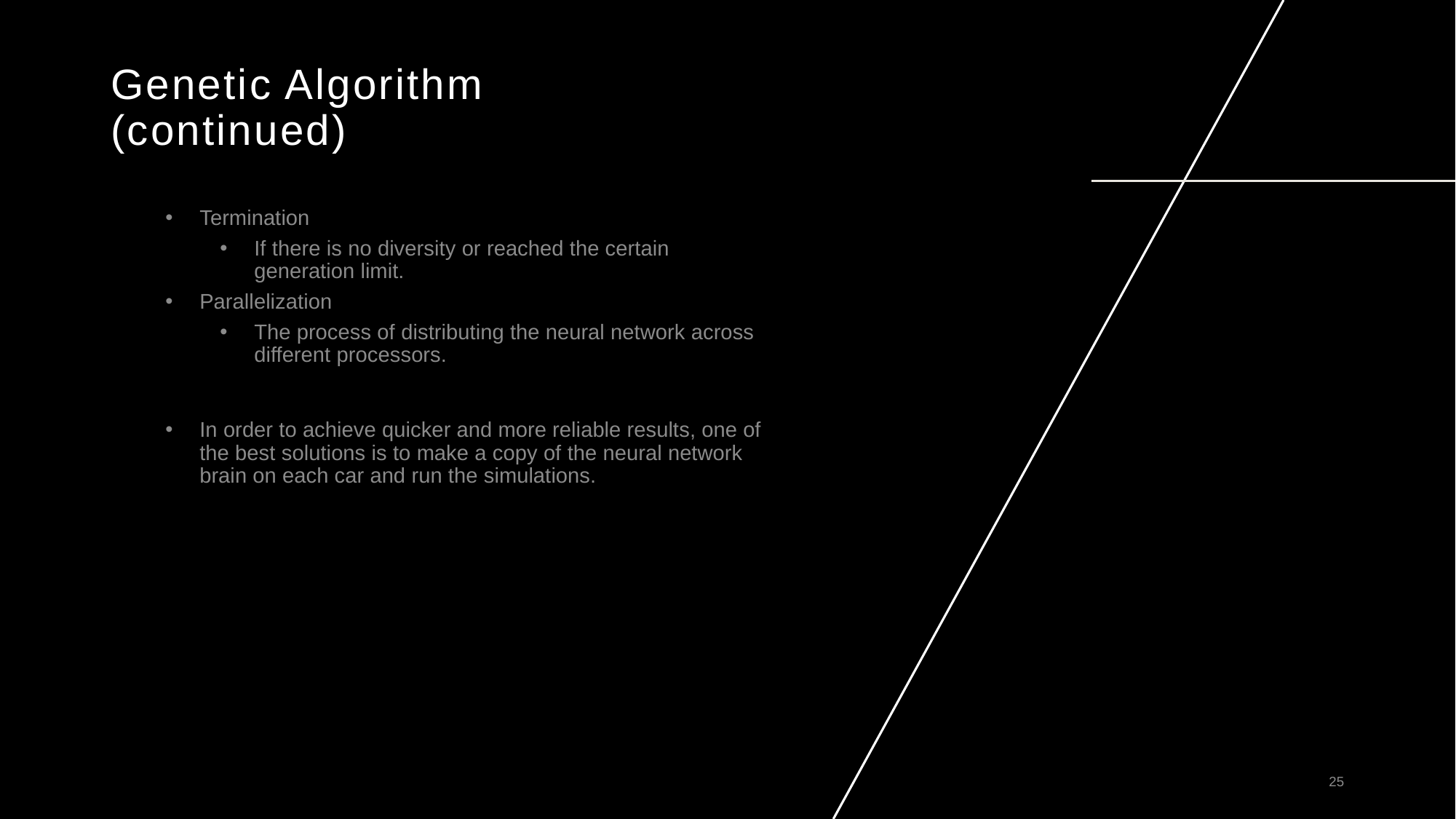

# Genetic Algorithm (continued)
Termination
If there is no diversity or reached the certain generation limit.
Parallelization
The process of distributing the neural network across different processors.

In order to achieve quicker and more reliable results, one of the best solutions is to make a copy of the neural network brain on each car and run the simulations.

25